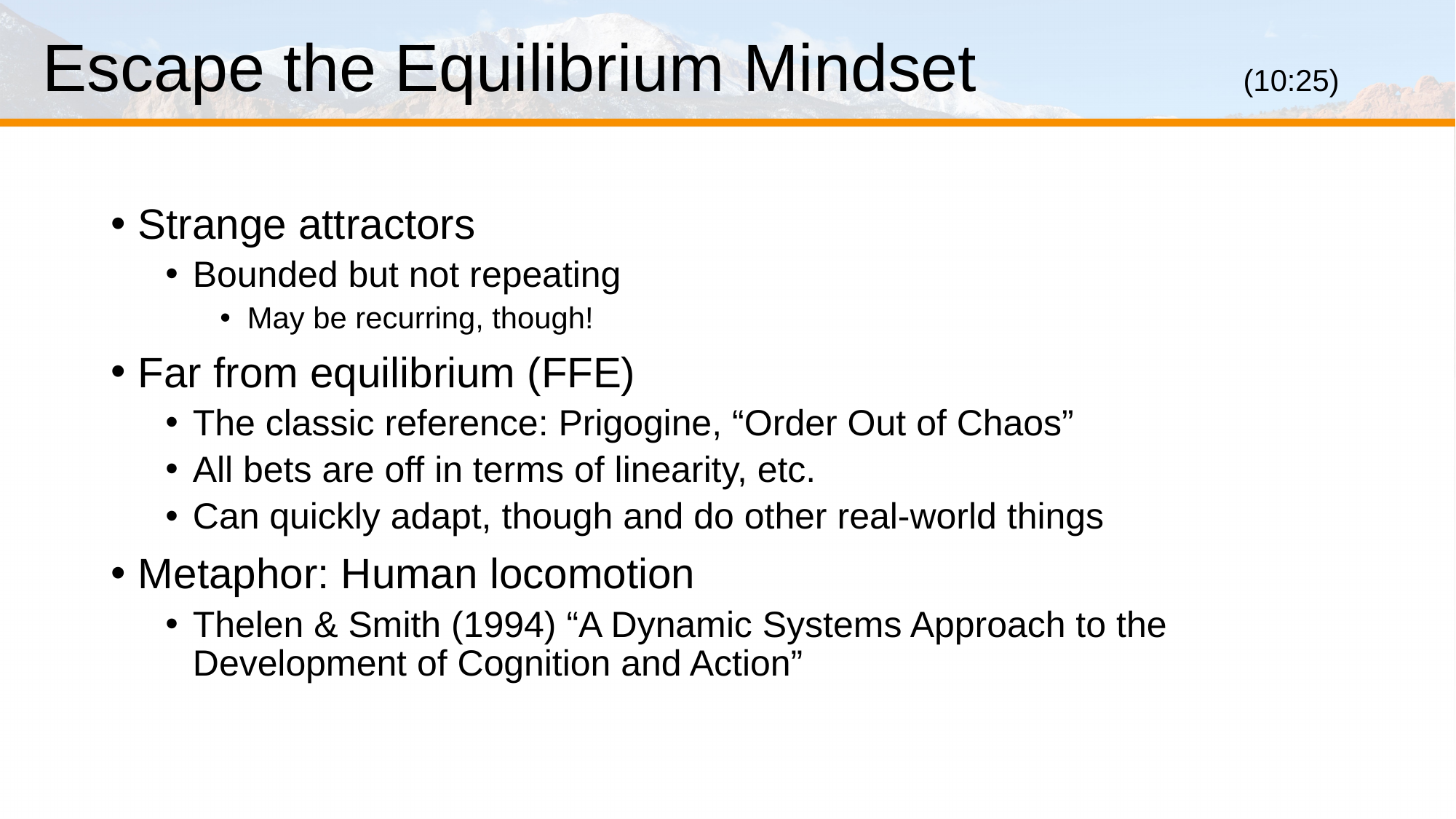

# Escape the Equilibrium Mindset			(10:25)
Strange attractors
Bounded but not repeating
May be recurring, though!
Far from equilibrium (FFE)
The classic reference: Prigogine, “Order Out of Chaos”
All bets are off in terms of linearity, etc.
Can quickly adapt, though and do other real-world things
Metaphor: Human locomotion
Thelen & Smith (1994) “A Dynamic Systems Approach to the Development of Cognition and Action”